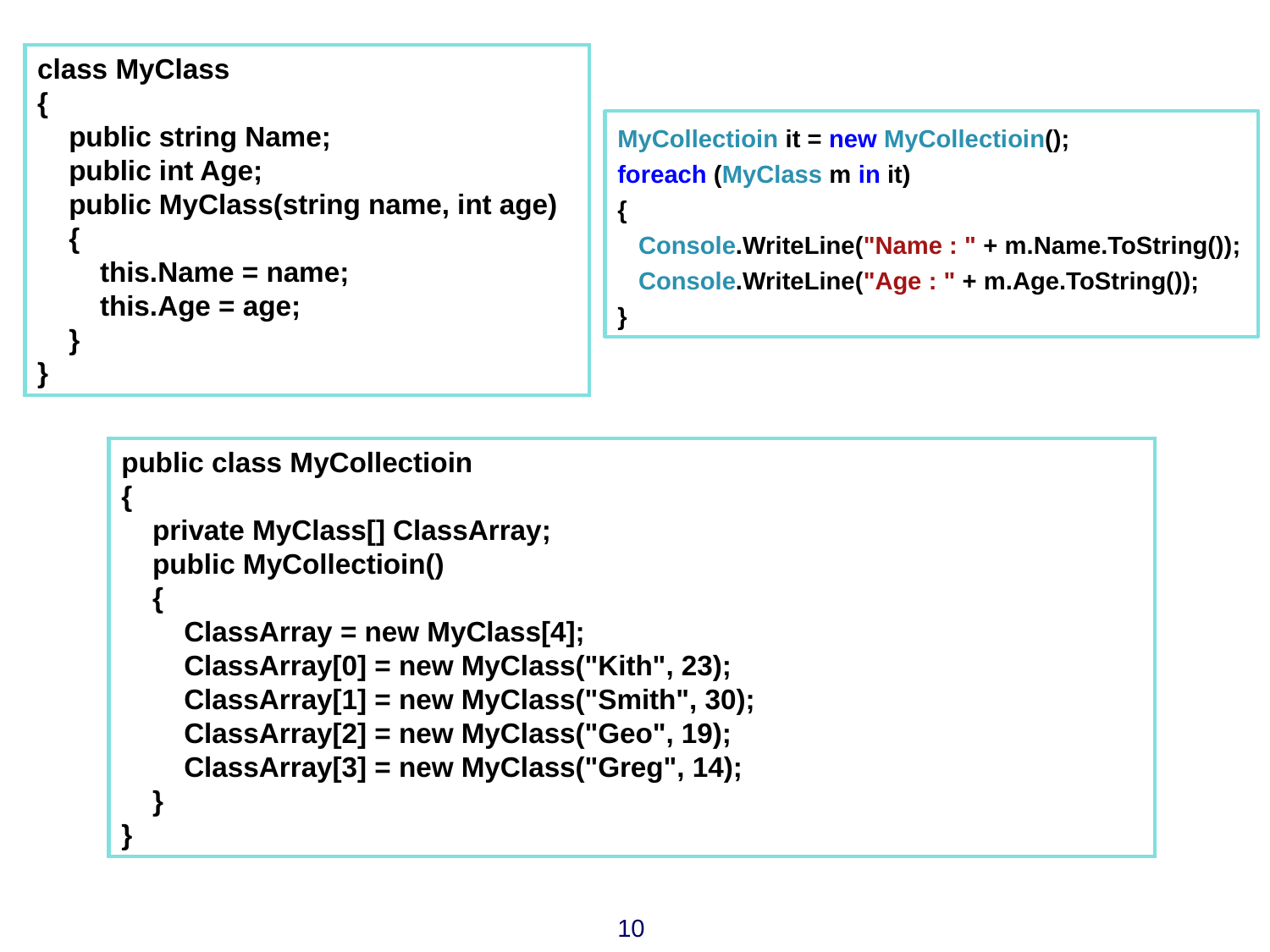

class MyClass
{
    public string Name;
    public int Age;
    public MyClass(string name, int age)
    {
        this.Name = name;
        this.Age = age;
    }
}

MyCollectioin it = new MyCollectioin();
foreach (MyClass m in it)
{
   Console.WriteLine("Name : " + m.Name.ToString());
   Console.WriteLine("Age : " + m.Age.ToString());
}
public class MyCollectioin
{
    private MyClass[] ClassArray;
    public MyCollectioin()
    {
        ClassArray = new MyClass[4];
        ClassArray[0] = new MyClass("Kith", 23);
        ClassArray[1] = new MyClass("Smith", 30);
        ClassArray[2] = new MyClass("Geo", 19);
        ClassArray[3] = new MyClass("Greg", 14);
    }
}
10